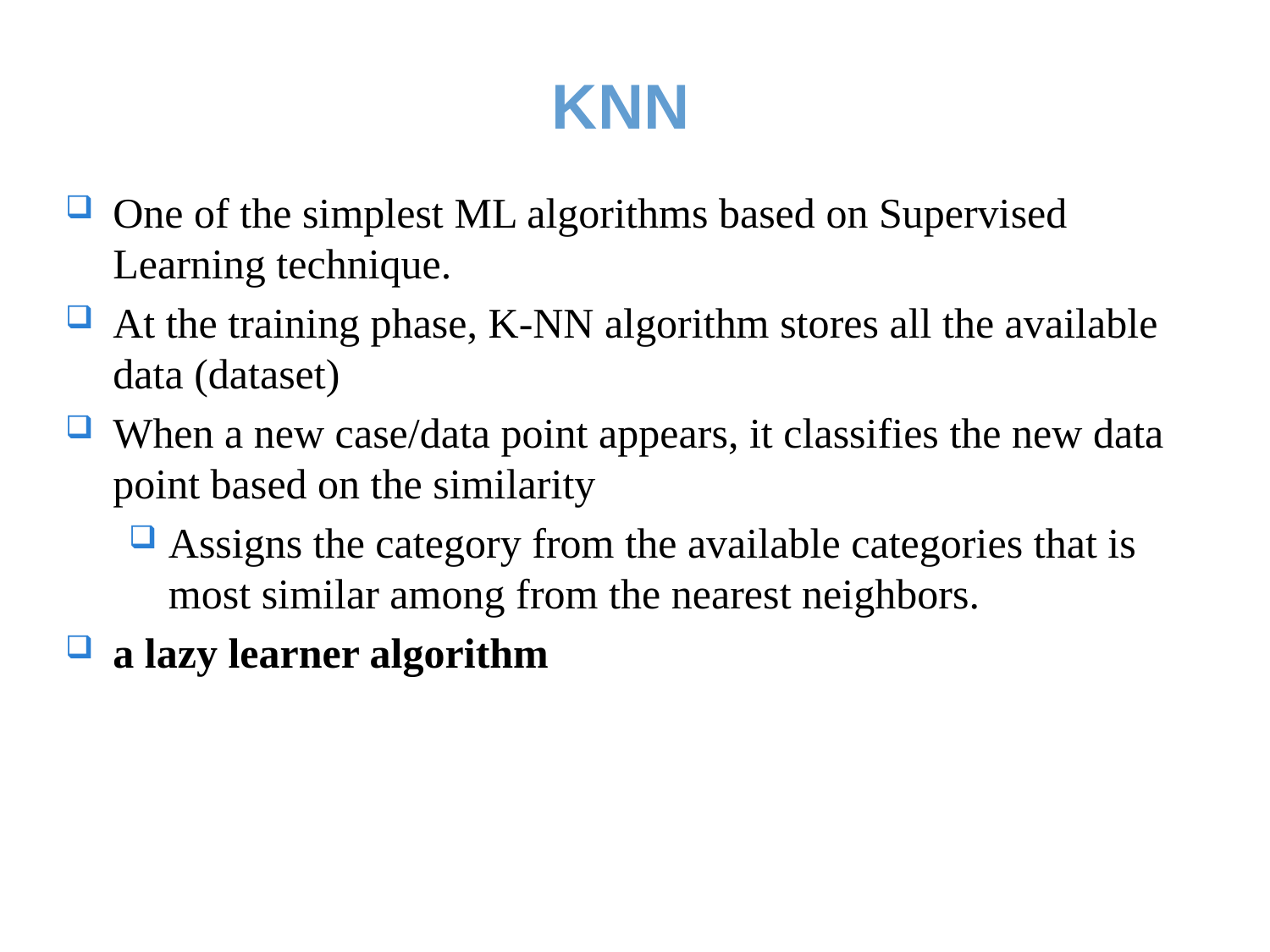

# KNN
One of the simplest ML algorithms based on Supervised Learning technique.
At the training phase, K-NN algorithm stores all the available data (dataset)
When a new case/data point appears, it classifies the new data point based on the similarity
Assigns the category from the available categories that is most similar among from the nearest neighbors.
a lazy learner algorithm